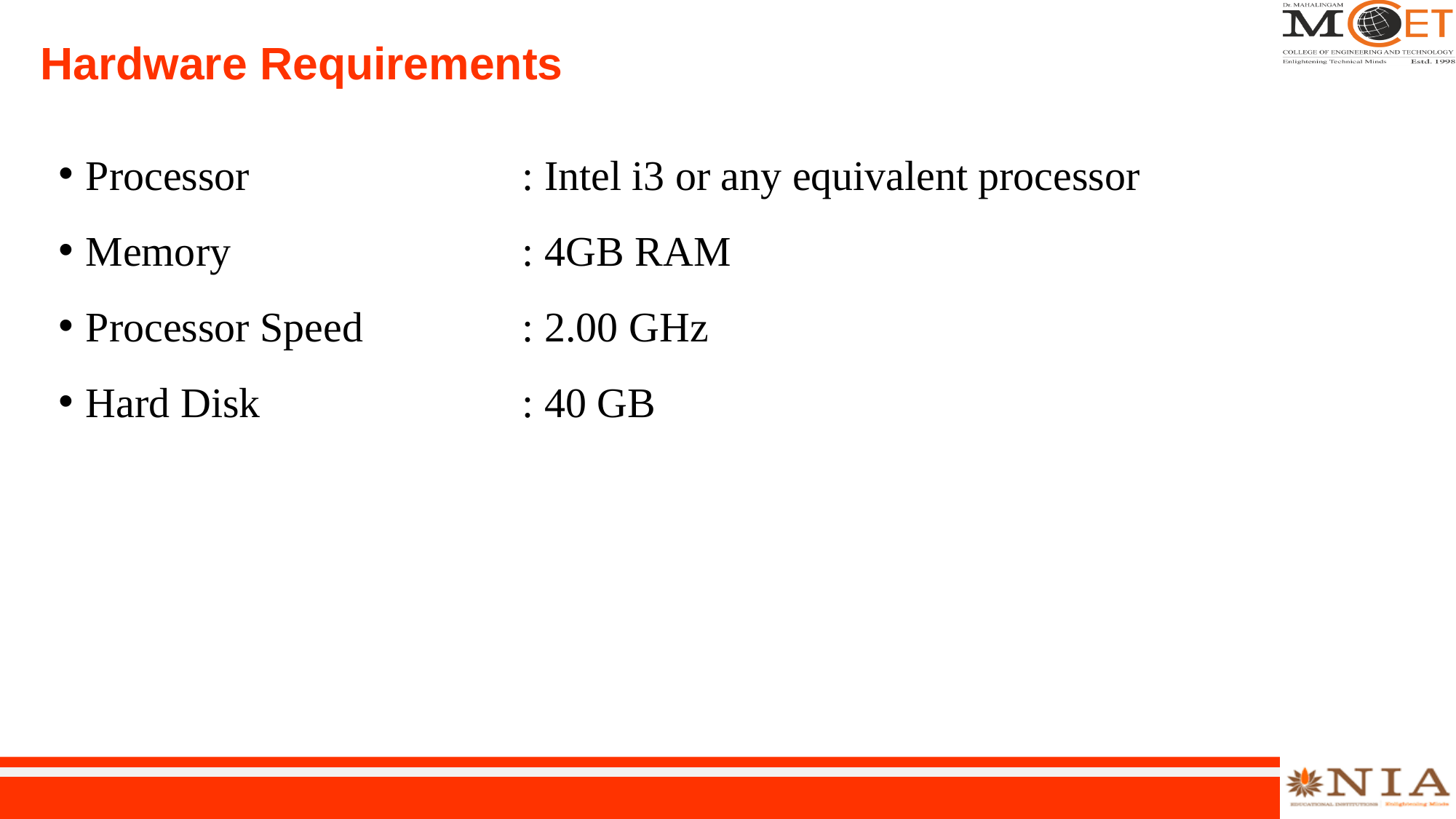

# Hardware Requirements
Processor			: Intel i3 or any equivalent processor
Memory			: 4GB RAM
Processor Speed		: 2.00 GHz
Hard Disk			: 40 GB